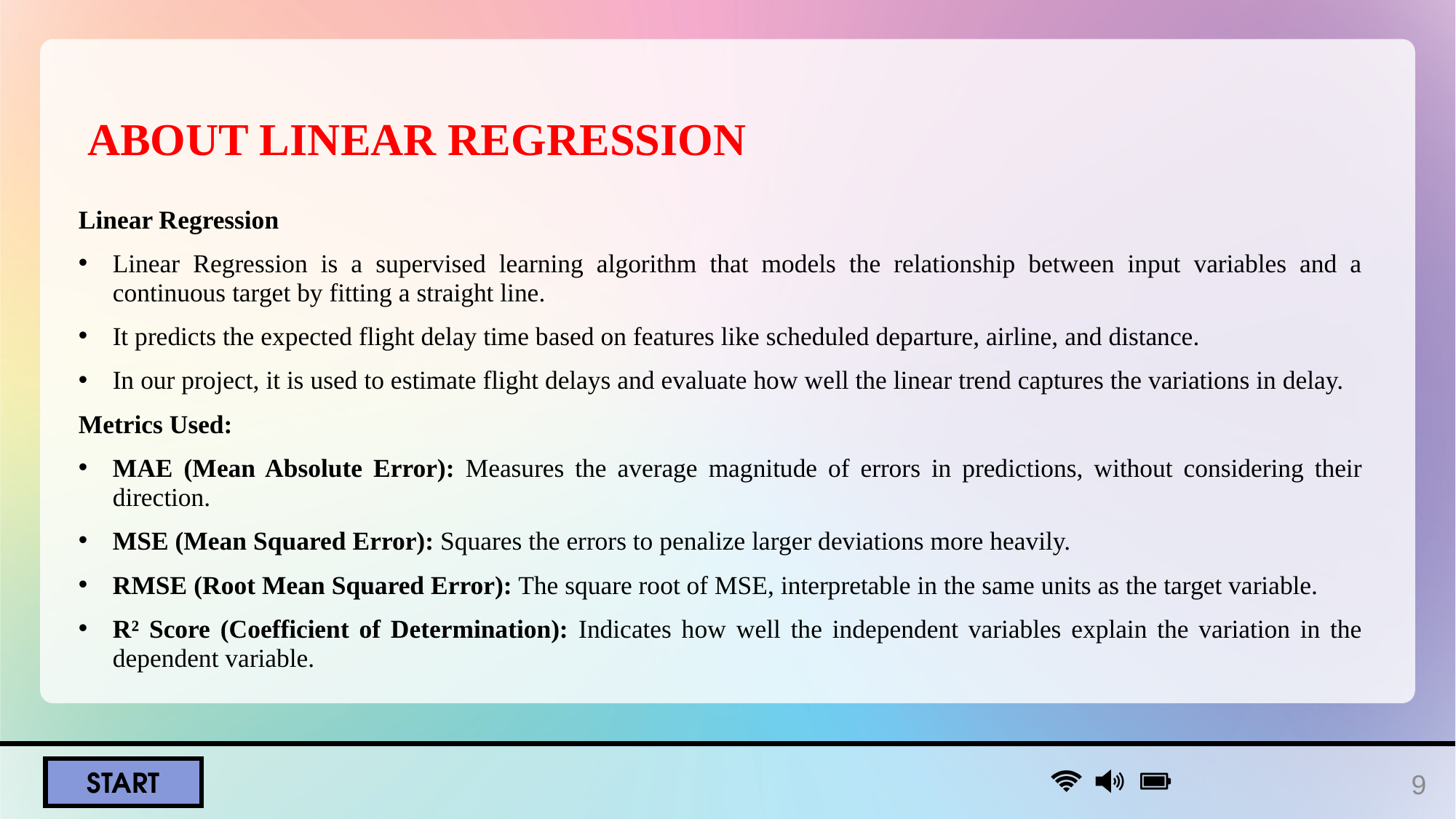

# ABOUT LINEAR REGRESSION
Linear Regression
Linear Regression is a supervised learning algorithm that models the relationship between input variables and a continuous target by fitting a straight line.
It predicts the expected flight delay time based on features like scheduled departure, airline, and distance.
In our project, it is used to estimate flight delays and evaluate how well the linear trend captures the variations in delay.
Metrics Used:
MAE (Mean Absolute Error): Measures the average magnitude of errors in predictions, without considering their direction.
MSE (Mean Squared Error): Squares the errors to penalize larger deviations more heavily.
RMSE (Root Mean Squared Error): The square root of MSE, interpretable in the same units as the target variable.
R² Score (Coefficient of Determination): Indicates how well the independent variables explain the variation in the dependent variable.
9